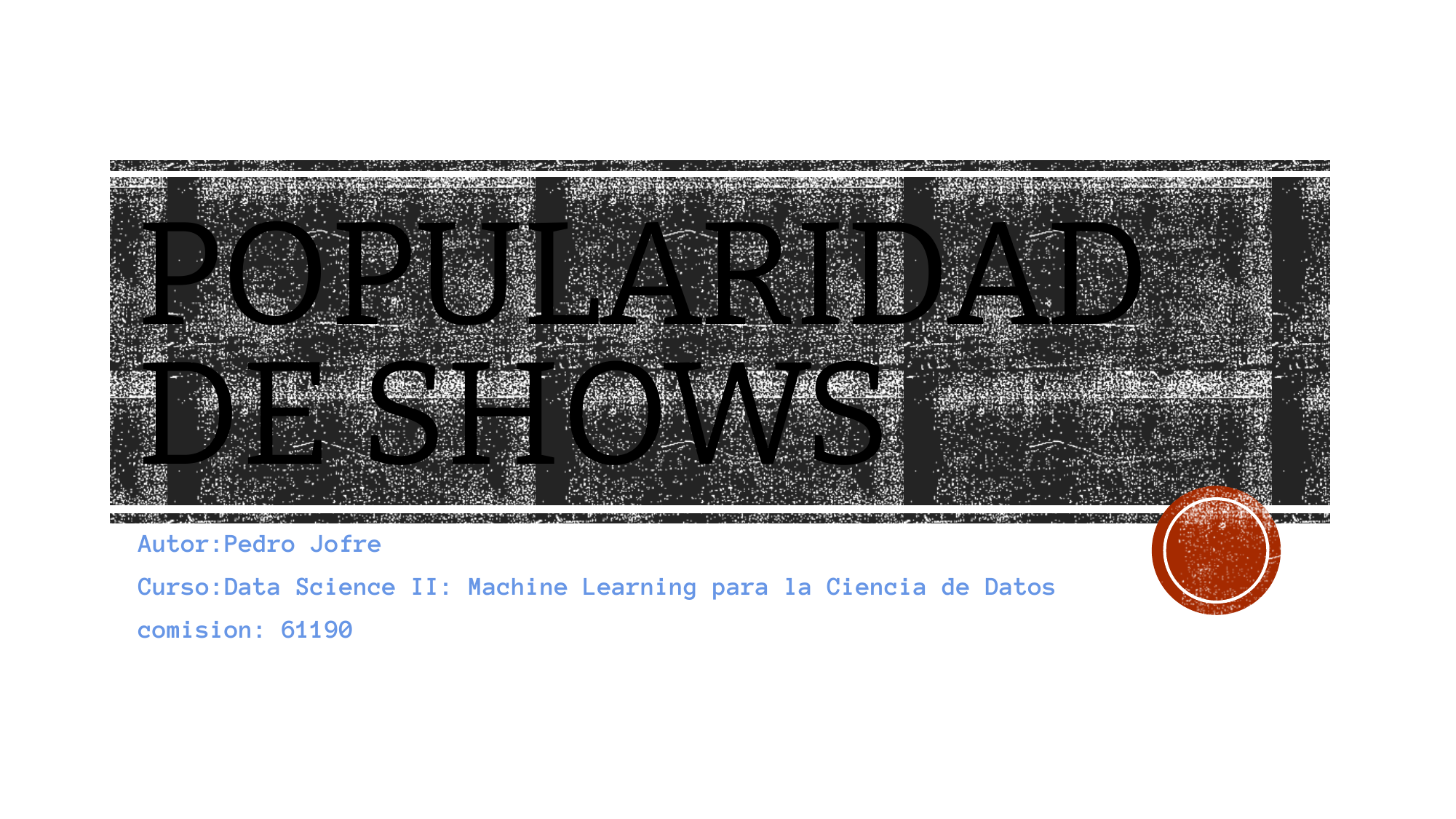

# Popularidad de Shows
Autor:Pedro Jofre
Curso:Data Science II: Machine Learning para la Ciencia de Datos
comision: 61190